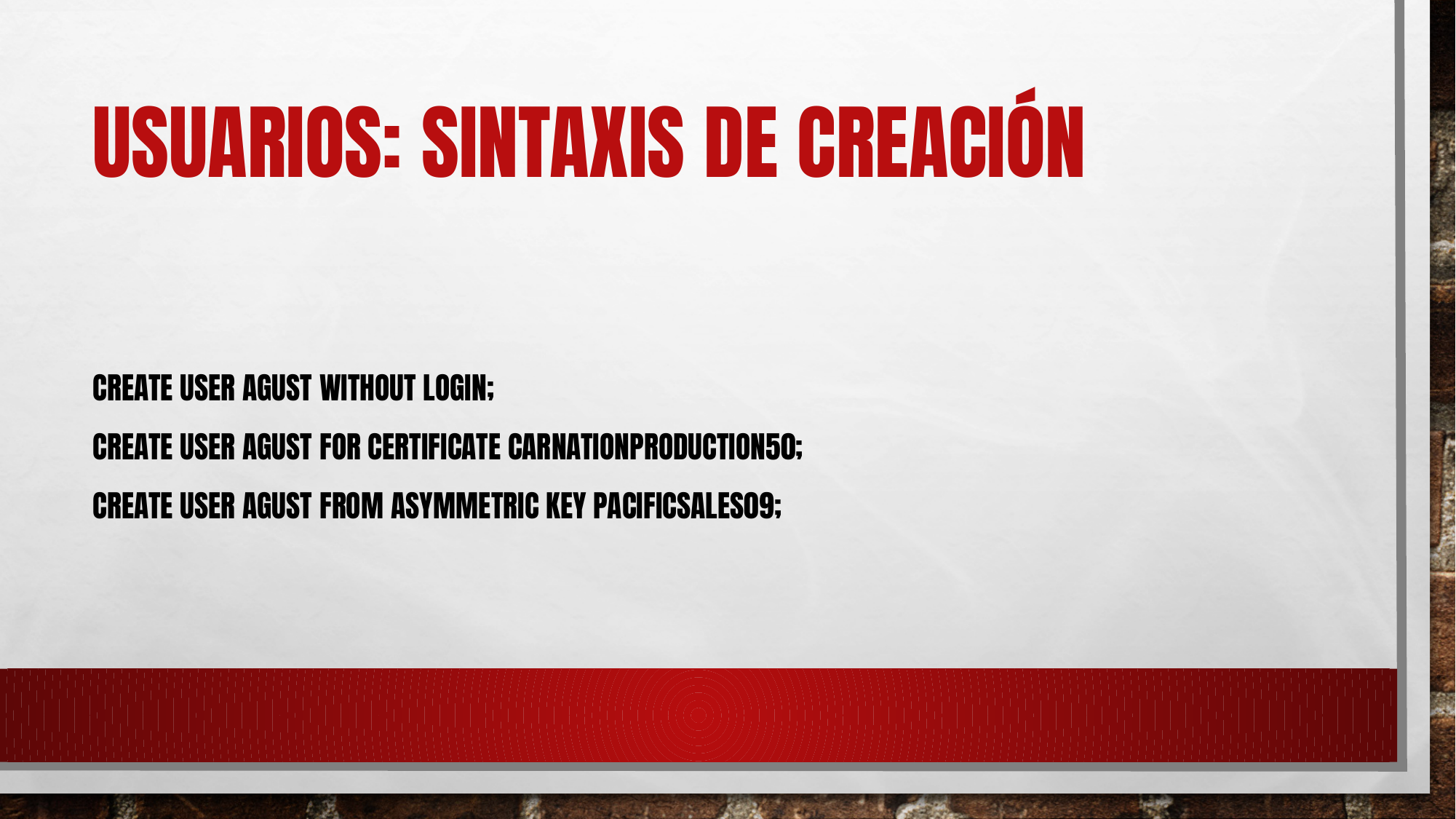

# USUARIOS: SINTAXIS DE CREACIÓN
CREATE USER agust WITHOUT LOGIN;
CREATE USER agust FOR CERTIFICATE CarnationProduction50;
CREATE User agust FROM ASYMMETRIC KEY PacificSales09;